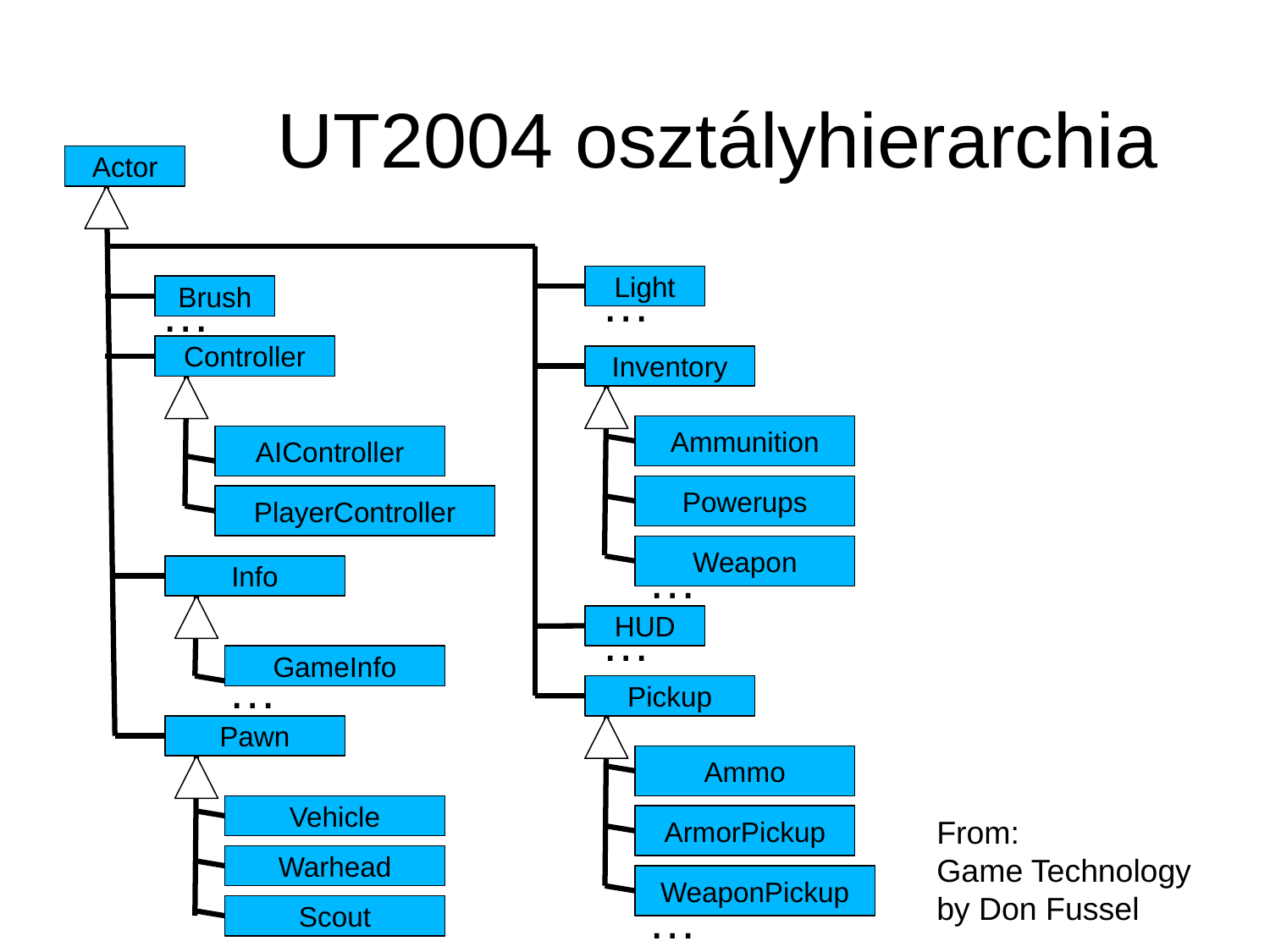

# UT2004 osztályhierarchia
Actor

Light
…
…
Brush
Controller
Inventory

Ammunition
AIController
Powerups
PlayerController
Weapon
…
Info

HUD
…
GameInfo
…
Pickup
Pawn

Ammo

Vehicle
ArmorPickup
From:
Game Technology
by Don Fussel
Warhead
WeaponPickup
…
Scout